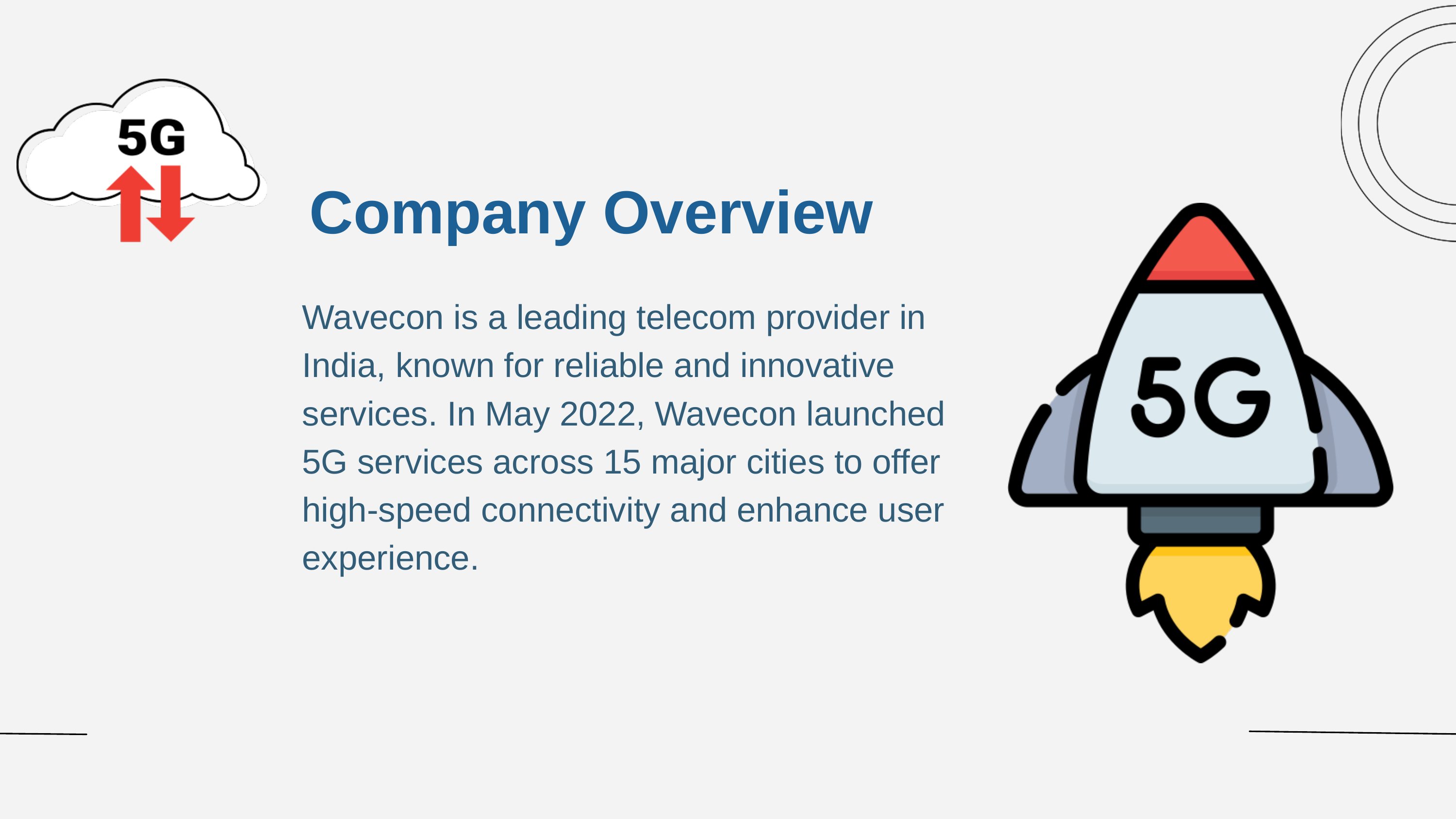

Company Overview

Wavecon is a leading telecom provider in India, known for reliable and innovative services. In May 2022, Wavecon launched 5G services across 15 major cities to offer high-speed connectivity and enhance user experience.